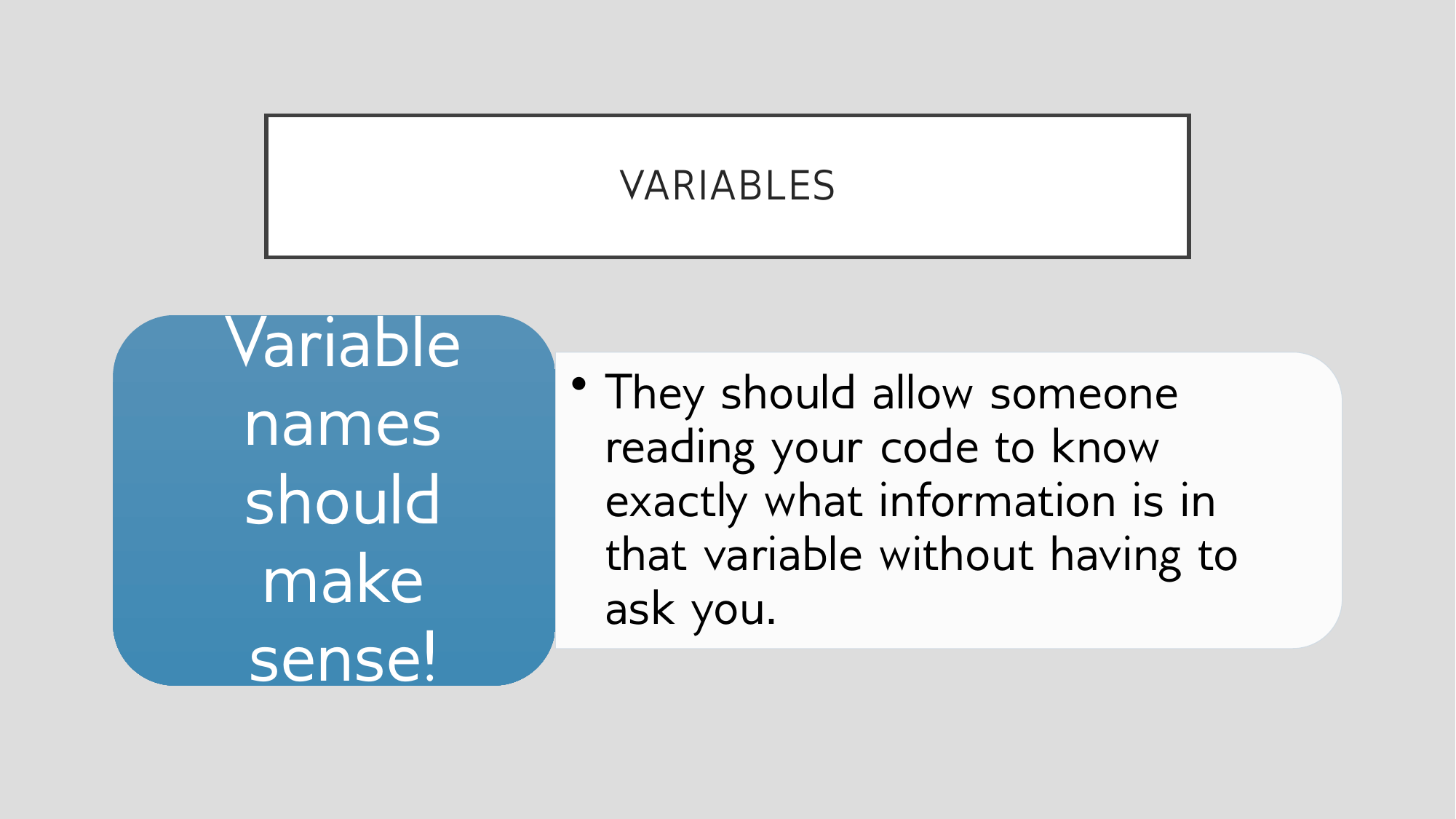

# Variables
They should allow someone reading your code to know exactly what information is in that variable without having to ask you.
Variable names should make sense!